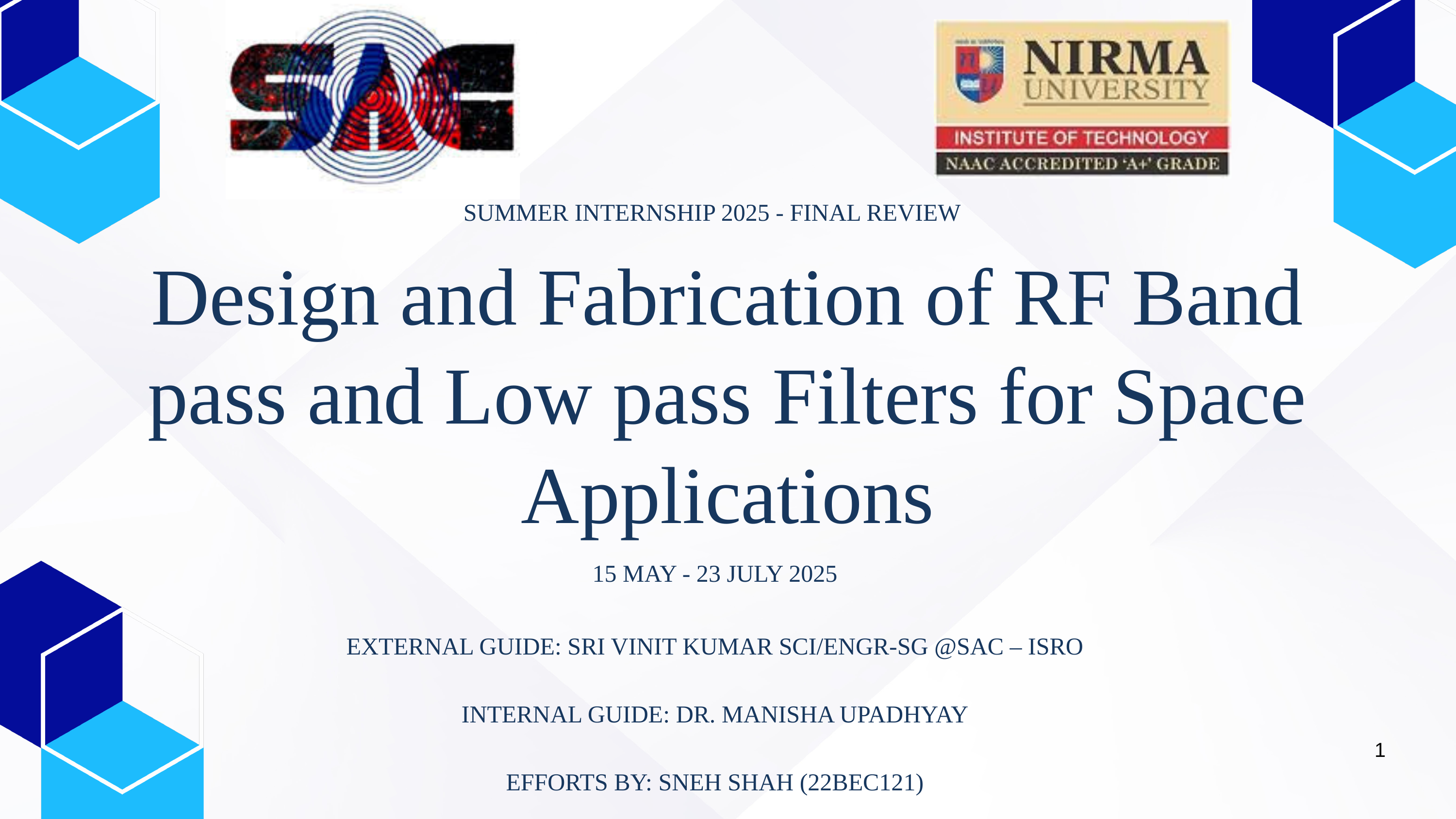

SUMMER INTERNSHIP 2025 - FINAL REVIEW
Design and Fabrication of RF Band pass and Low pass Filters for Space Applications
15 MAY - 23 JULY 2025

EXTERNAL GUIDE: SRI VINIT KUMAR SCI/ENGR-SG @SAC – ISRO

INTERNAL GUIDE: DR. MANISHA UPADHYAY

EFFORTS BY: SNEH SHAH (22BEC121)
1